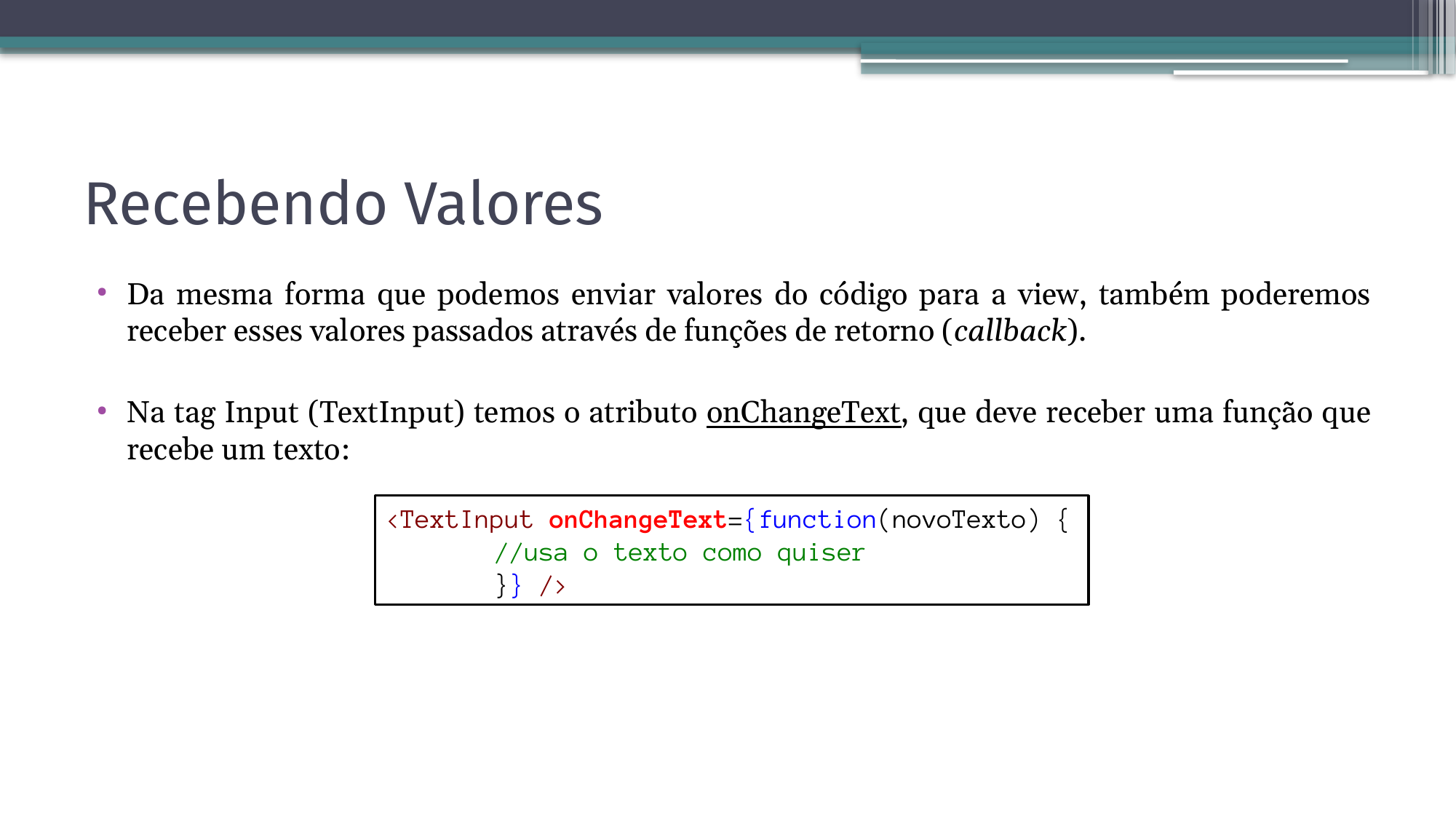

# Recebendo Valores
Da mesma forma que podemos enviar valores do código para a view, também poderemos receber esses valores passados através de funções de retorno (callback).

Na tag Input (TextInput) temos o atributo onChangeText, que deve receber uma função que recebe um texto:
<TextInput onChangeText={function(novoTexto) {
	//usa o texto como quiser
	}} />